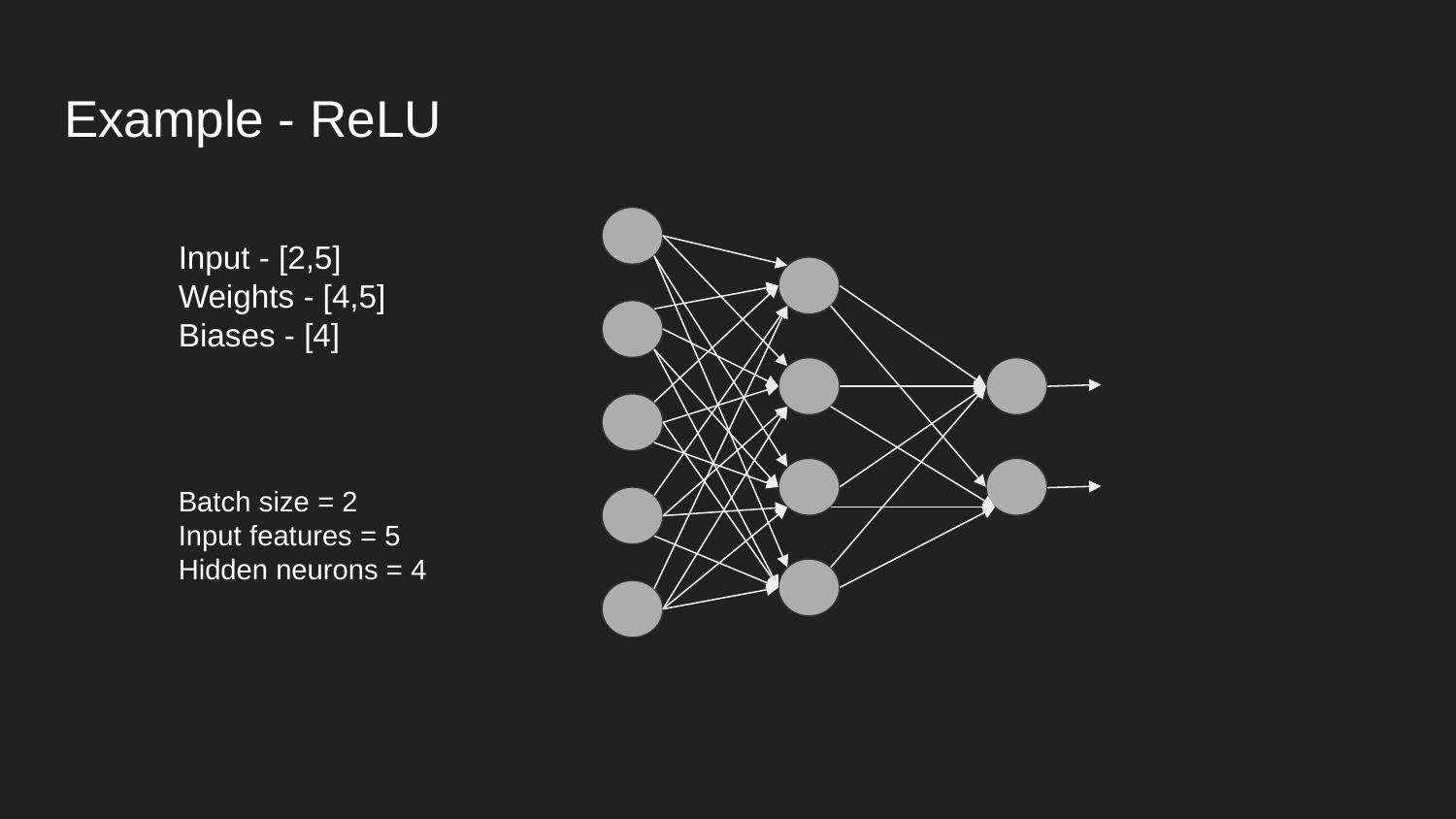

# Example - ReLU

Input - [2,5]
Weights - [4,5]
Biases - [4]

Batch size = 2
Input features = 5
Hidden neurons = 4